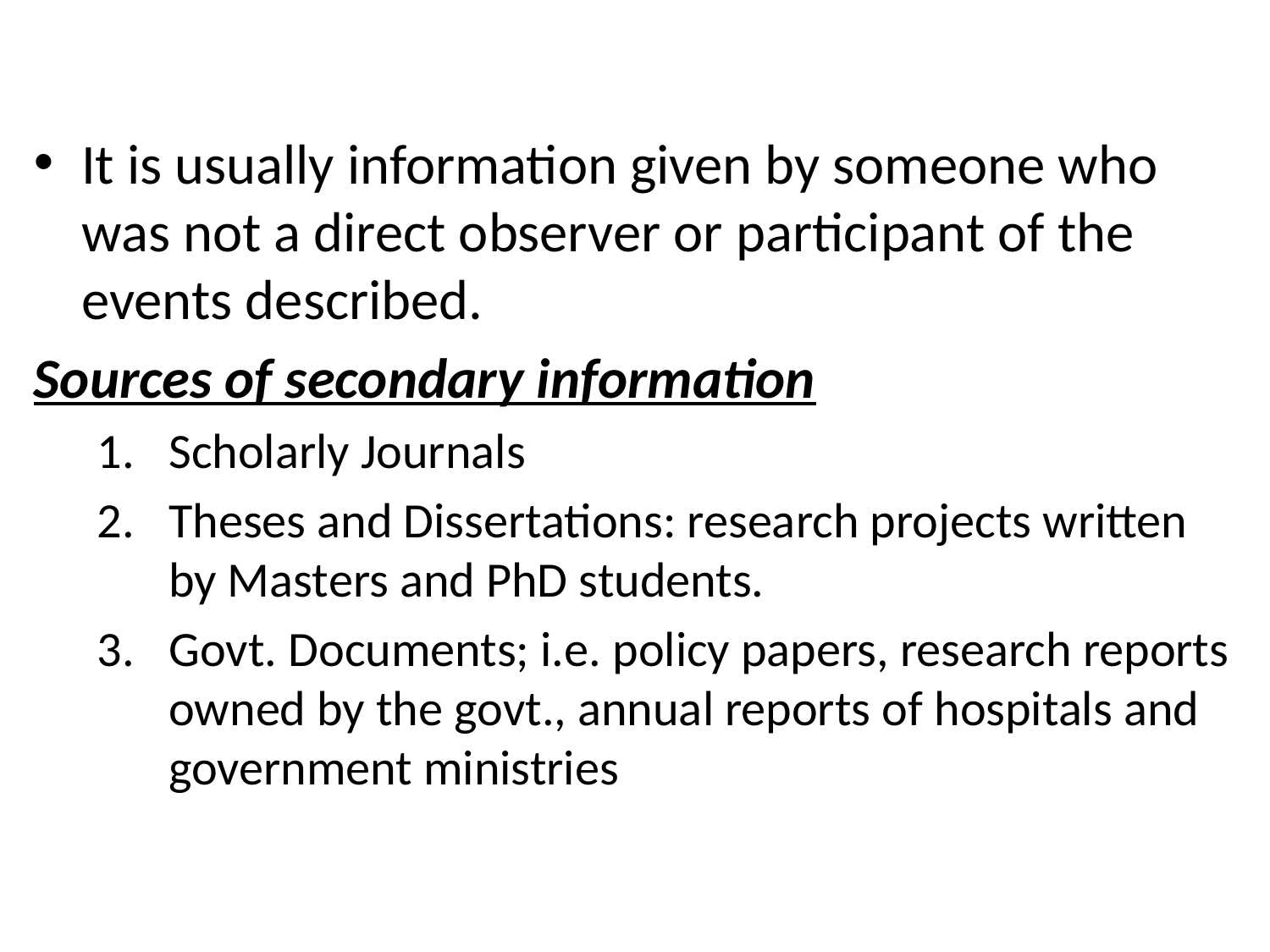

It is usually information given by someone who was not a direct observer or participant of the events described.
Sources of secondary information
Scholarly Journals
Theses and Dissertations: research projects written by Masters and PhD students.
Govt. Documents; i.e. policy papers, research reports owned by the govt., annual reports of hospitals and government ministries